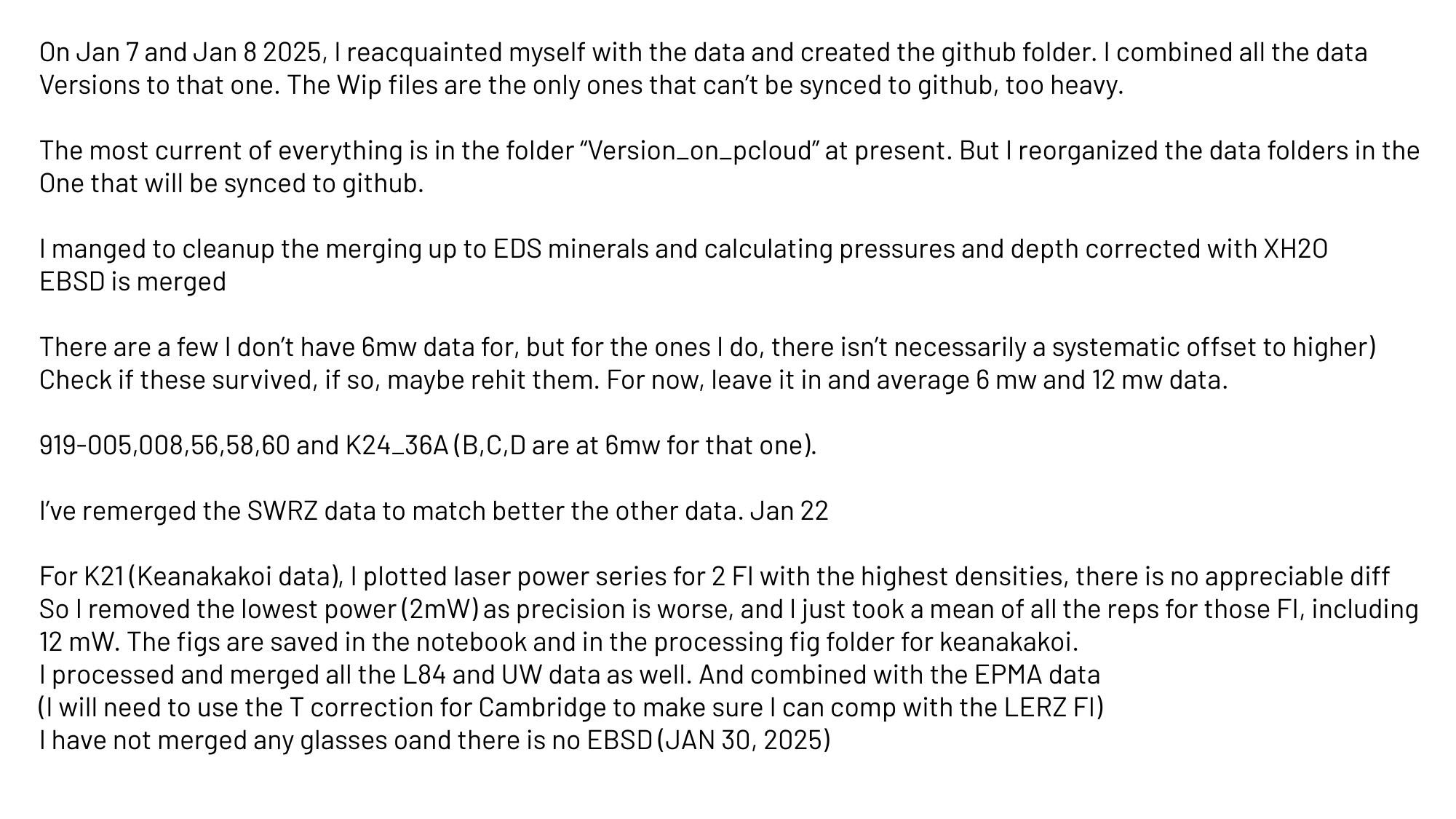

On Jan 7 and Jan 8 2025, I reacquainted myself with the data and created the github folder. I combined all the data
Versions to that one. The Wip files are the only ones that can’t be synced to github, too heavy.

The most current of everything is in the folder “Version_on_pcloud” at present. But I reorganized the data folders in the
One that will be synced to github.

I manged to cleanup the merging up to EDS minerals and calculating pressures and depth corrected with XH2O
EBSD is merged

There are a few I don’t have 6mw data for, but for the ones I do, there isn’t necessarily a systematic offset to higher)
Check if these survived, if so, maybe rehit them. For now, leave it in and average 6 mw and 12 mw data.

919-005,008,56,58,60 and K24_36A (B,C,D are at 6mw for that one).

I’ve remerged the SWRZ data to match better the other data. Jan 22

For K21 (Keanakakoi data), I plotted laser power series for 2 FI with the highest densities, there is no appreciable diff
So I removed the lowest power (2mW) as precision is worse, and I just took a mean of all the reps for those FI, including
12 mW. The figs are saved in the notebook and in the processing fig folder for keanakakoi.
I processed and merged all the L84 and UW data as well. And combined with the EPMA data
(I will need to use the T correction for Cambridge to make sure I can comp with the LERZ FI)
I have not merged any glasses oand there is no EBSD (JAN 30, 2025)